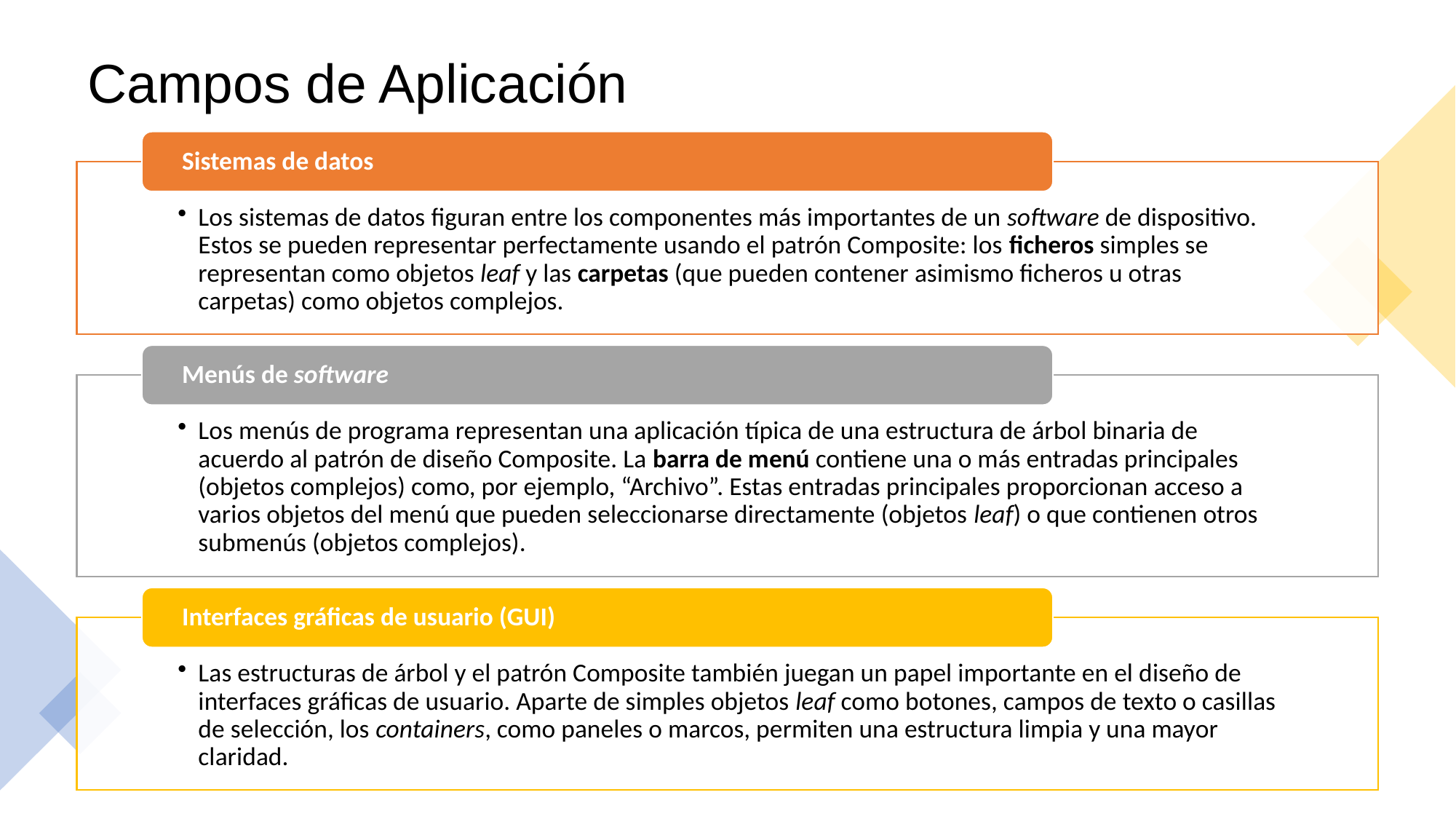

Campos de Aplicación
Los sistemas de datos figuran entre los componentes más importantes de un software de dispositivo. Estos se pueden representar perfectamente usando el patrón Composite: los ficheros simples se representan como objetos leaf y las carpetas (que pueden contener asimismo ficheros u otras carpetas) como objetos complejos.
Sistemas de datos
Los menús de programa representan una aplicación típica de una estructura de árbol binaria de acuerdo al patrón de diseño Composite. La barra de menú contiene una o más entradas principales (objetos complejos) como, por ejemplo, “Archivo”. Estas entradas principales proporcionan acceso a varios objetos del menú que pueden seleccionarse directamente (objetos leaf) o que contienen otros submenús (objetos complejos).
Menús de software
Las estructuras de árbol y el patrón Composite también juegan un papel importante en el diseño de interfaces gráficas de usuario. Aparte de simples objetos leaf como botones, campos de texto o casillas de selección, los containers, como paneles o marcos, permiten una estructura limpia y una mayor claridad.
Interfaces gráficas de usuario (GUI)